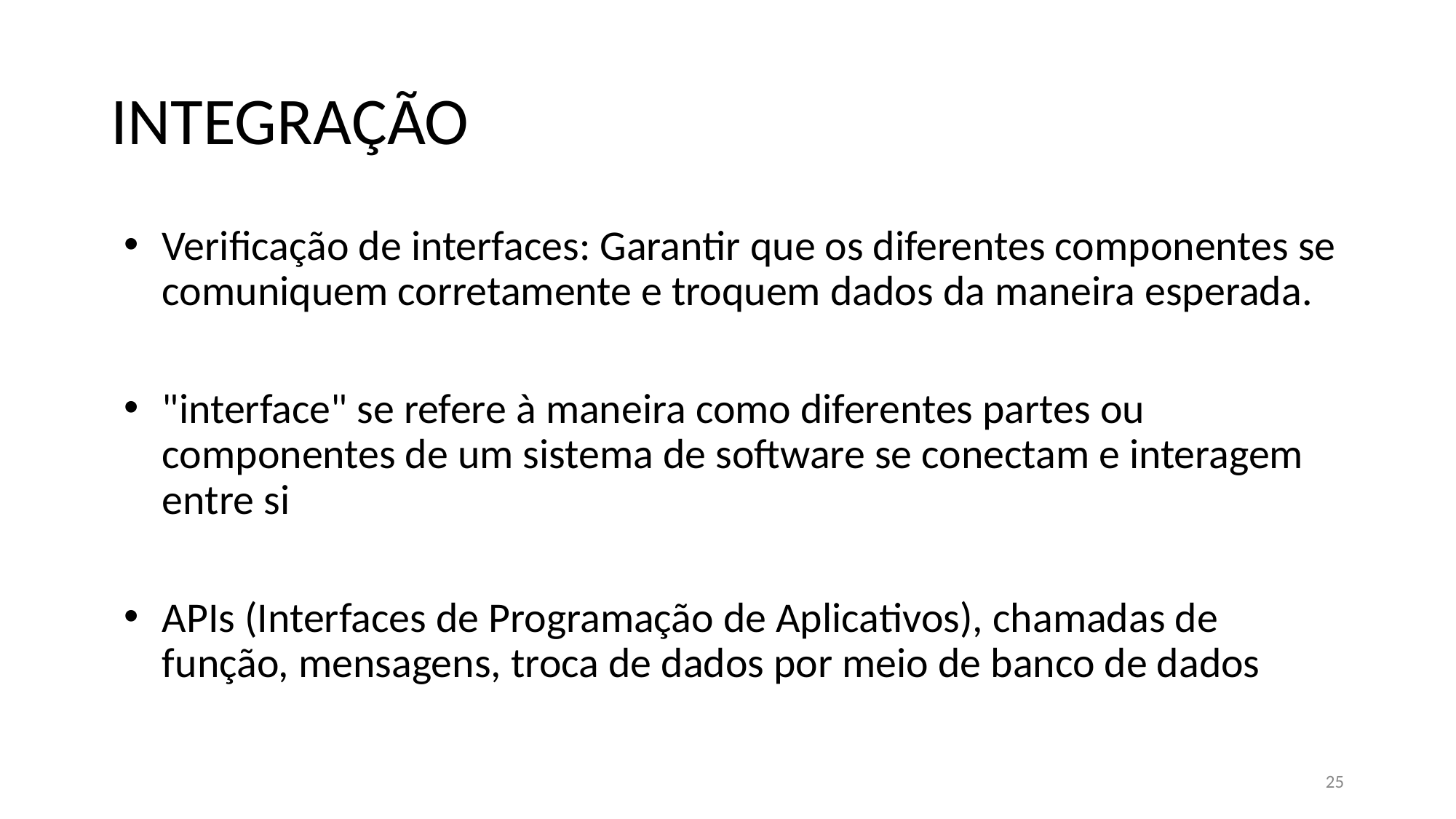

# INTEGRAÇÃO
Verificação de interfaces: Garantir que os diferentes componentes se comuniquem corretamente e troquem dados da maneira esperada.

"interface" se refere à maneira como diferentes partes ou componentes de um sistema de software se conectam e interagem entre si

APIs (Interfaces de Programação de Aplicativos), chamadas de função, mensagens, troca de dados por meio de banco de dados
25